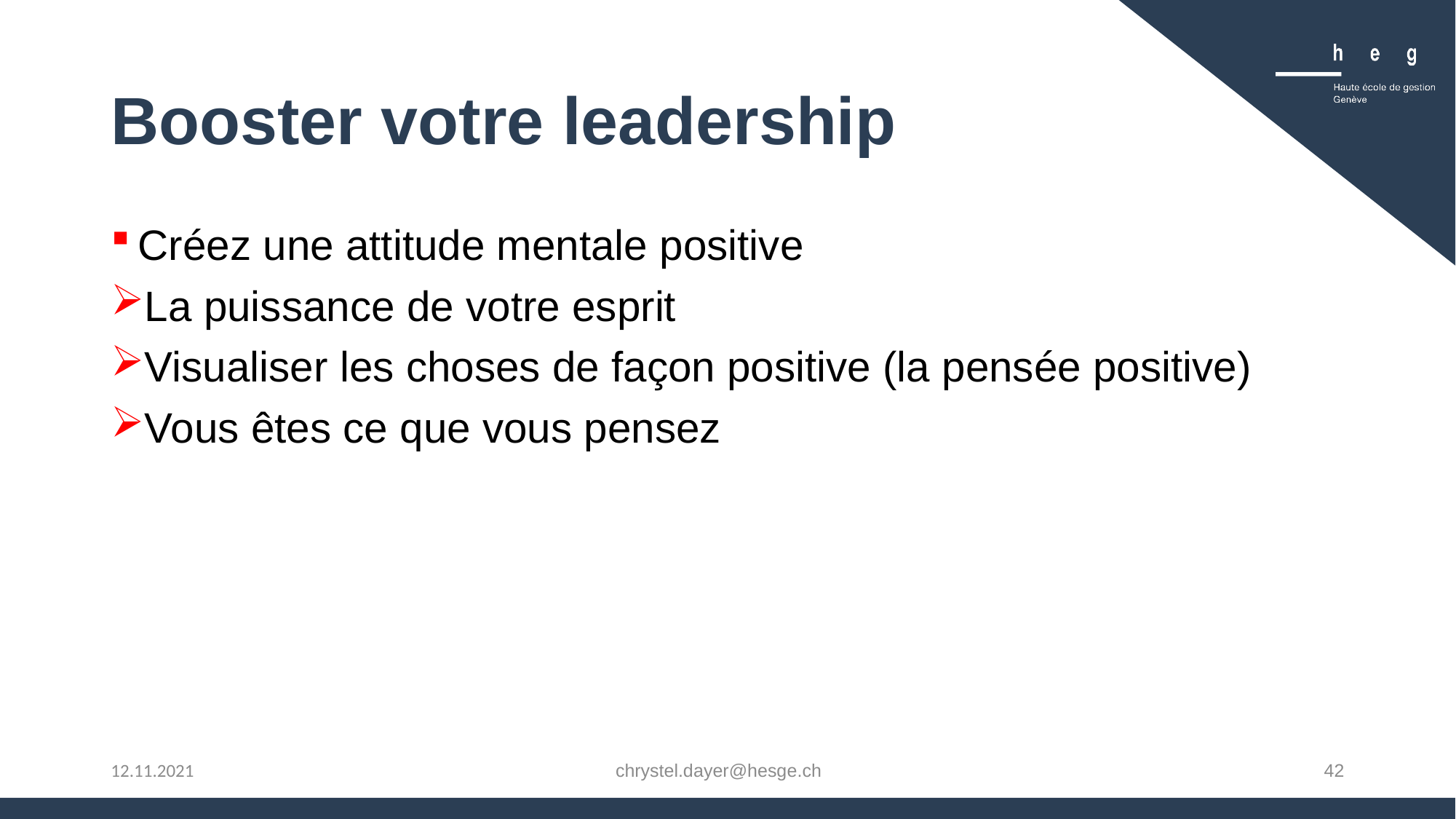

# Booster votre leadership
Créez une attitude mentale positive
La puissance de votre esprit
Visualiser les choses de façon positive (la pensée positive)
Vous êtes ce que vous pensez

chrystel.dayer@hesge.ch
42